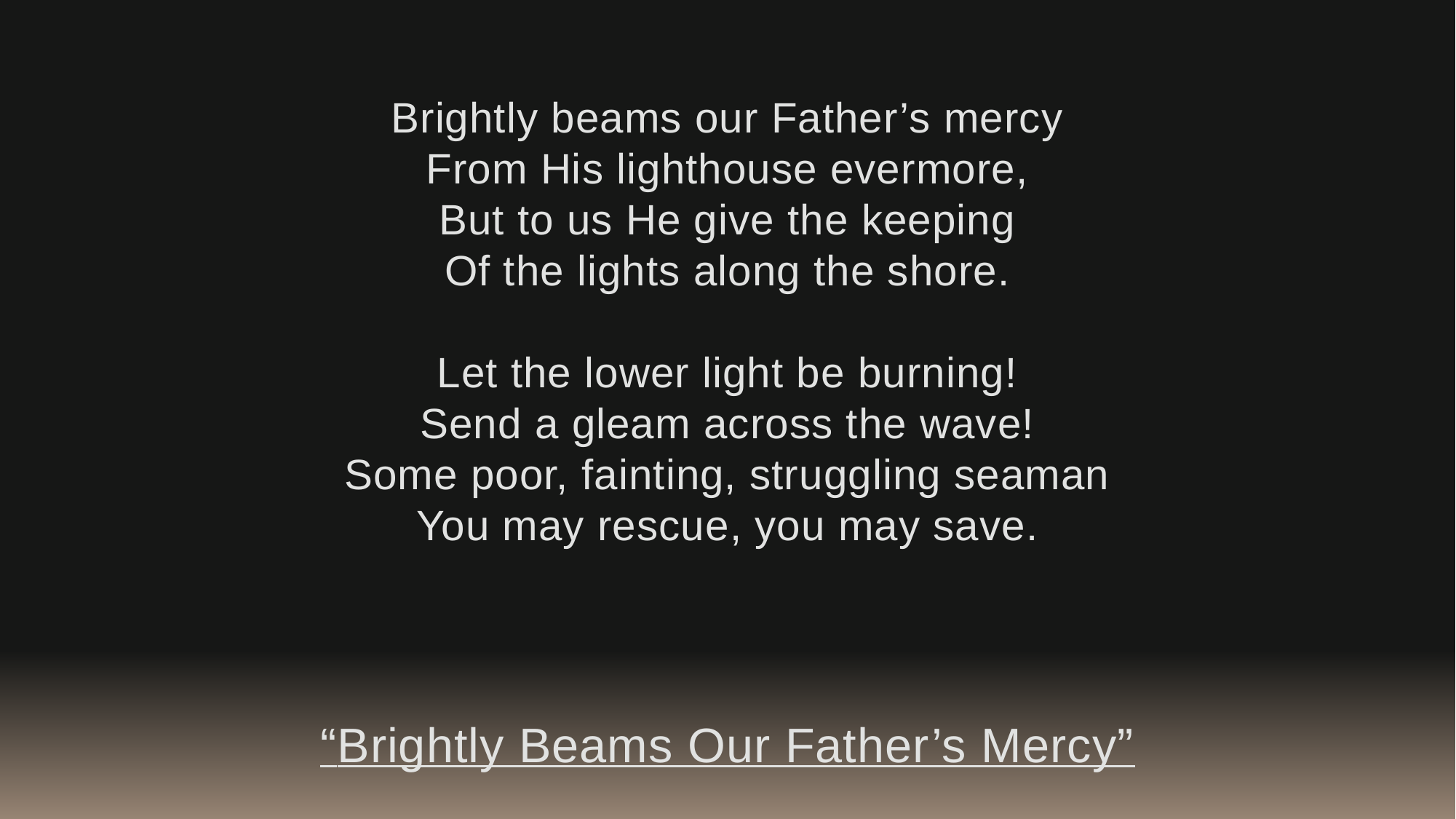

Brightly beams our Father’s mercy
From His lighthouse evermore,
But to us He give the keeping
Of the lights along the shore.

Let the lower light be burning!
Send a gleam across the wave!
Some poor, fainting, struggling seaman
You may rescue, you may save.

“Brightly Beams Our Father’s Mercy”